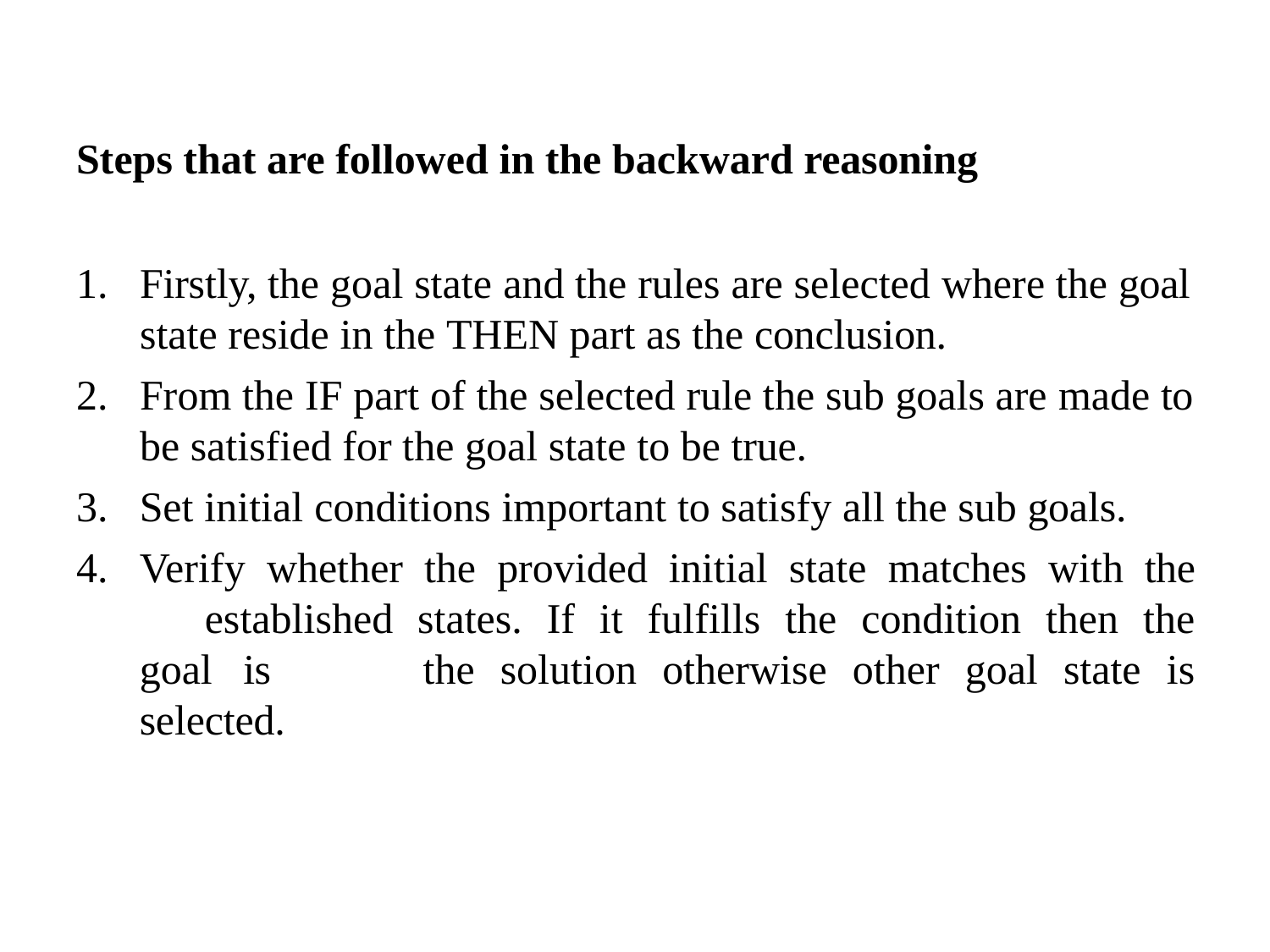

Steps that are followed in the backward reasoning

Firstly, the goal state and the rules are selected where the goal state reside in the THEN part as the conclusion.
From the IF part of the selected rule the sub goals are made to be satisfied for the goal state to be true.
Set initial conditions important to satisfy all the sub goals.
Verify whether the provided initial state matches with the 	established states. If it fulfills the condition then the goal is 	the solution otherwise other goal state is selected.